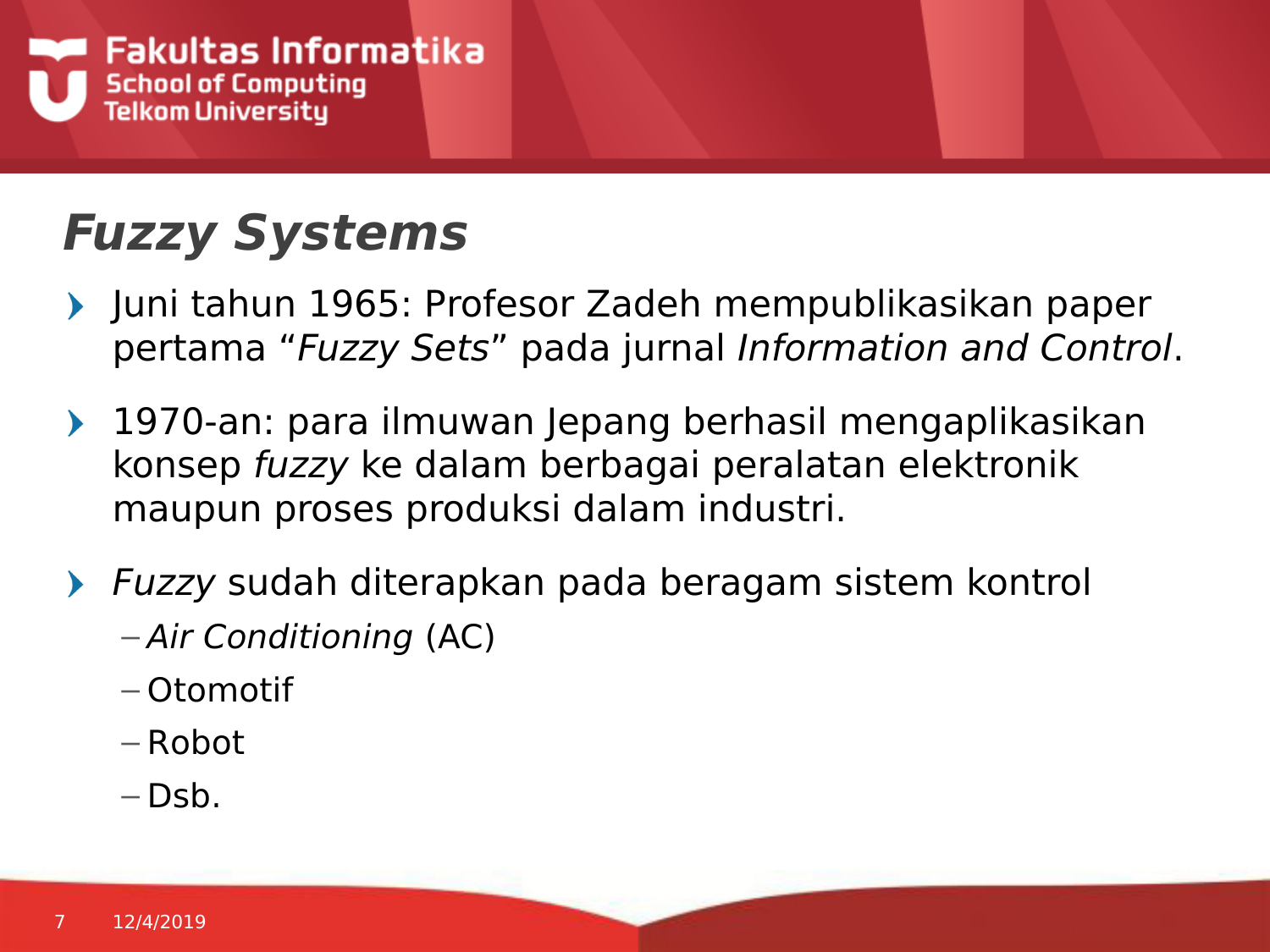

# Fuzzy Systems
Juni tahun 1965: Profesor Zadeh mempublikasikan paper pertama “Fuzzy Sets” pada jurnal Information and Control.
1970-an: para ilmuwan Jepang berhasil mengaplikasikan konsep fuzzy ke dalam berbagai peralatan elektronik maupun proses produksi dalam industri.
Fuzzy sudah diterapkan pada beragam sistem kontrol
Air Conditioning (AC)
Otomotif
Robot
Dsb.
7
12/4/2019